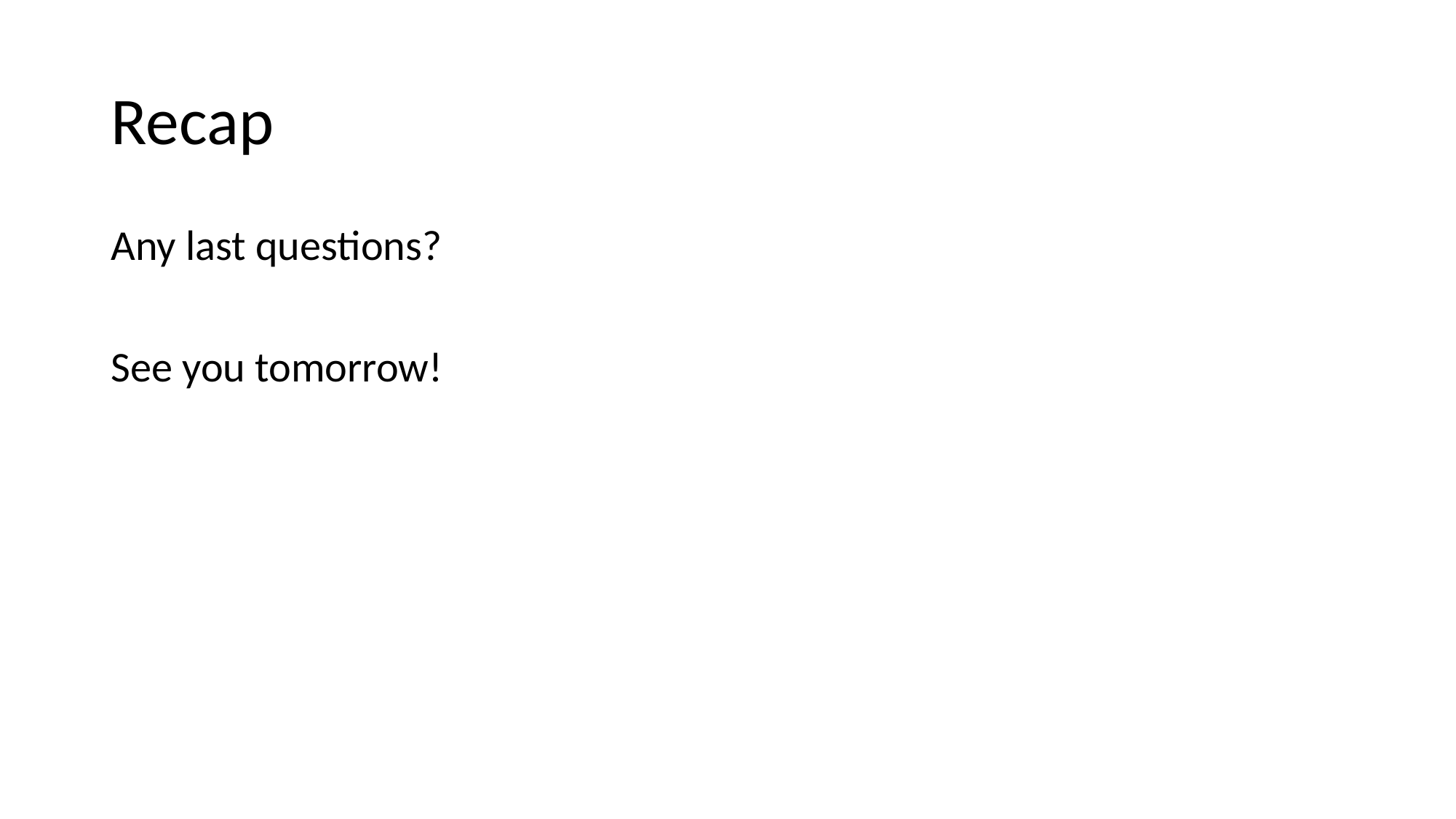

# Recap
Any last questions?

See you tomorrow!